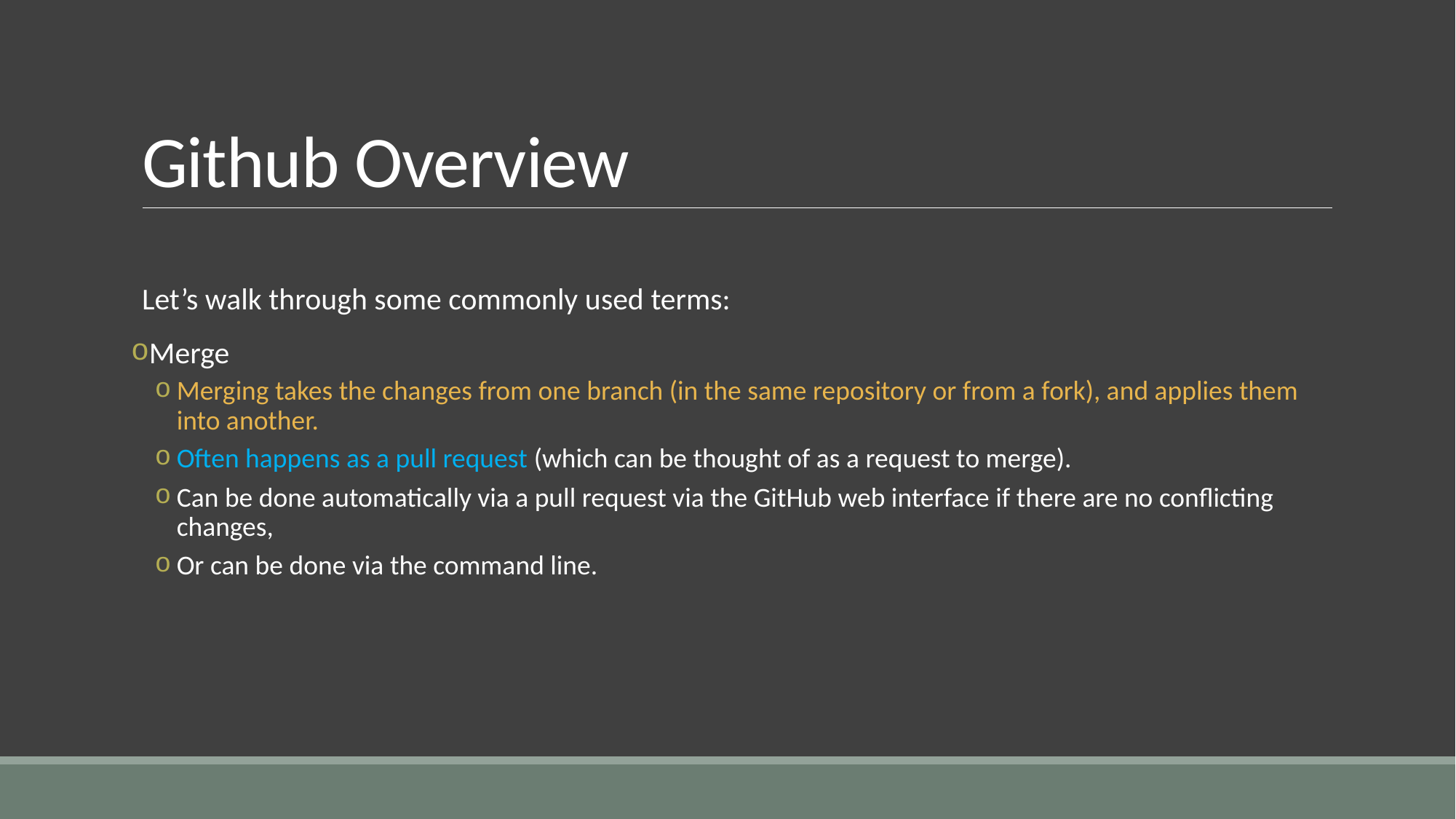

# Github Overview

Let’s walk through some commonly used terms:
Merge
Merging takes the changes from one branch (in the same repository or from a fork), and applies them into another.
Often happens as a pull request (which can be thought of as a request to merge).
Can be done automatically via a pull request via the GitHub web interface if there are no conflicting changes,
Or can be done via the command line.